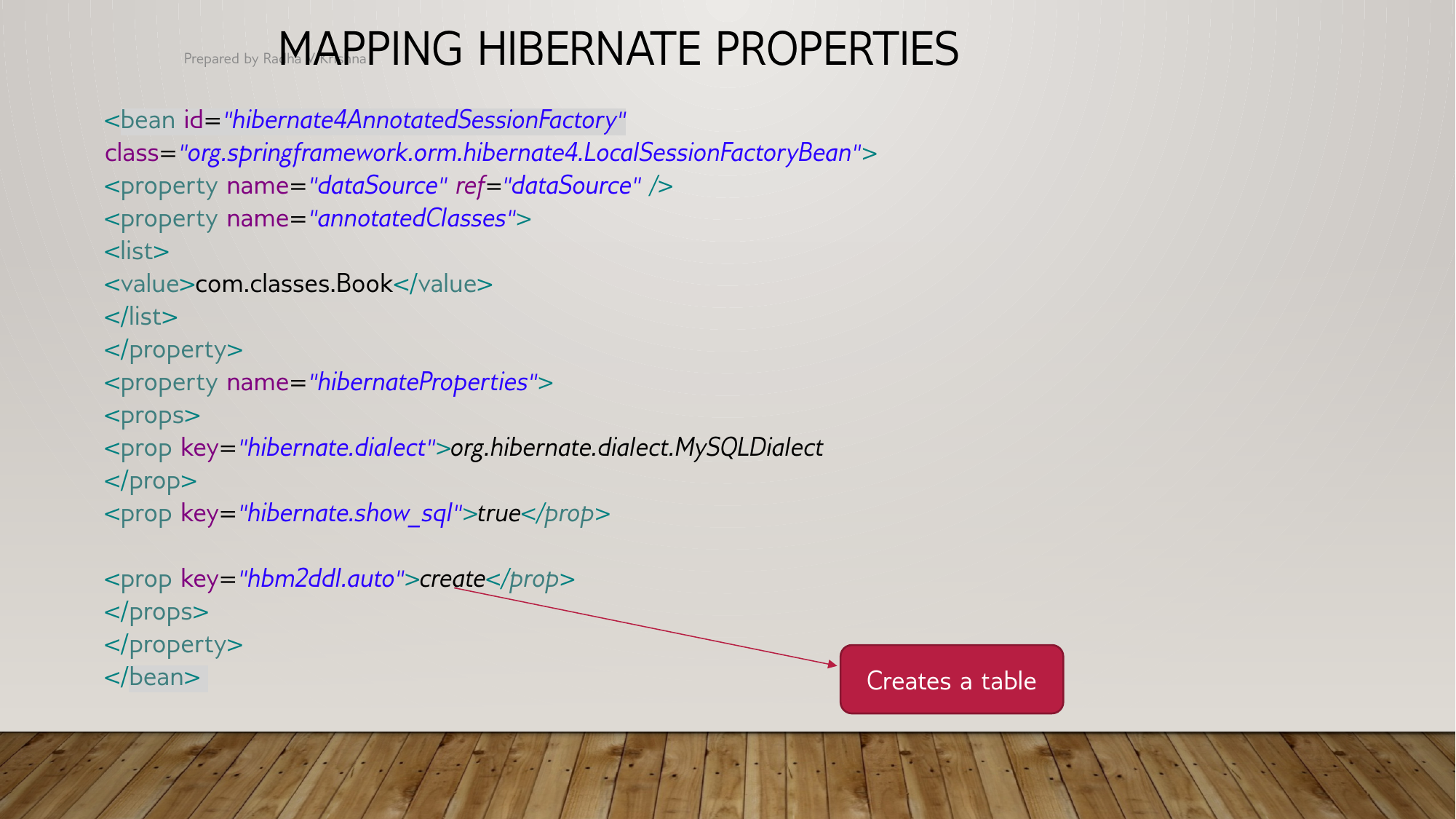

Mapping Hibernate properties
Prepared by Radha V Krishna
<bean id="hibernate4AnnotatedSessionFactory"
class="org.springframework.orm.hibernate4.LocalSessionFactoryBean">
<property name="dataSource" ref="dataSource" />
<property name="annotatedClasses">
<list>
<value>com.classes.Book</value>
</list>
</property>
<property name="hibernateProperties">
<props>
<prop key="hibernate.dialect">org.hibernate.dialect.MySQLDialect
</prop>
<prop key="hibernate.show_sql">true</prop>

<prop key="hbm2ddl.auto">create</prop>
</props>
</property>
</bean>
Creates a table